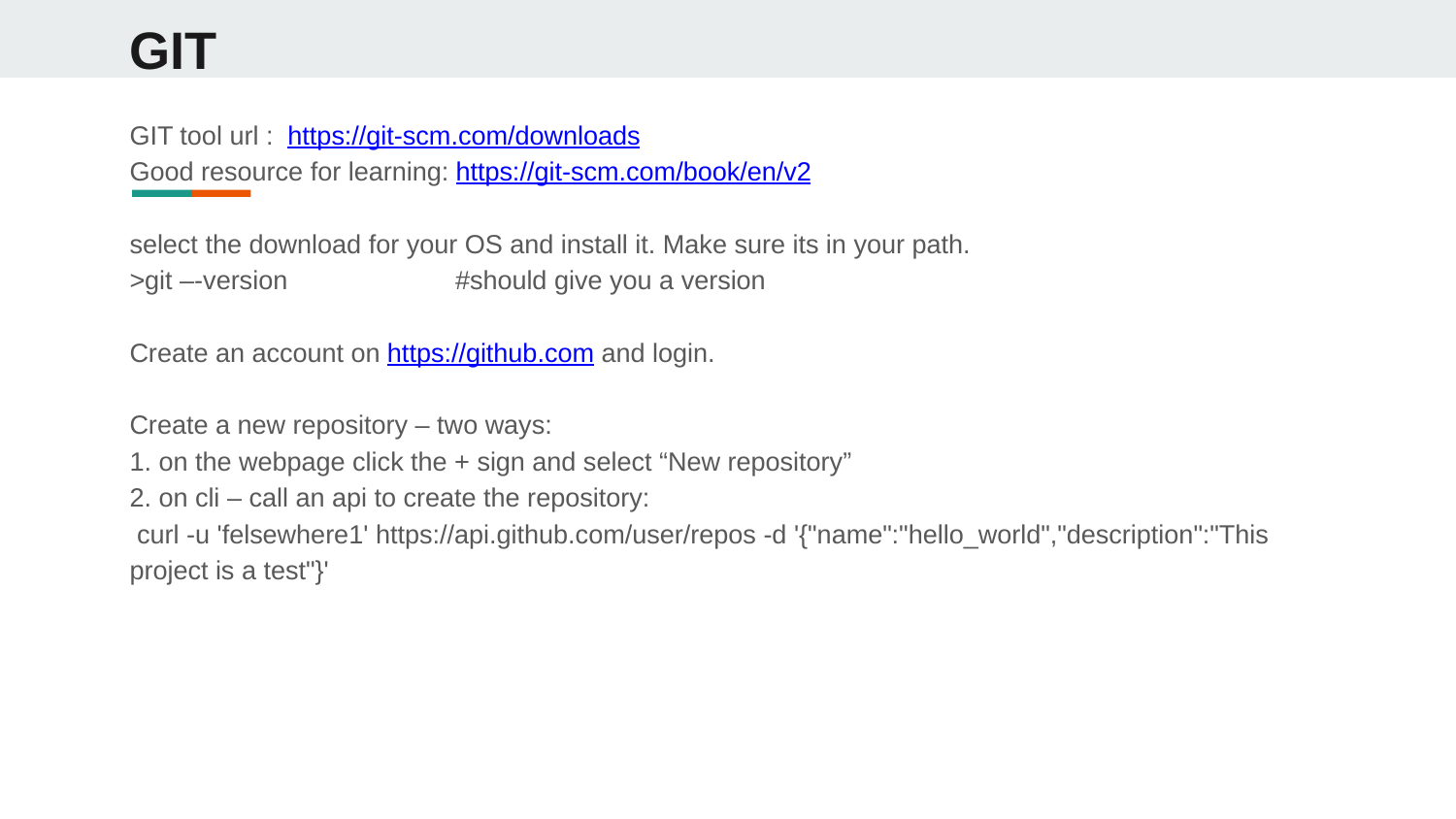

GIT
GIT tool url :  https://git-scm.com/downloads
Good resource for learning: https://git-scm.com/book/en/v2

select the download for your OS and install it. Make sure its in your path.
>git –-version                       #should give you a version

Create an account on https://github.com and login.

Create a new repository – two ways:
1. on the webpage click the + sign and select “New repository”
2. on cli – call an api to create the repository:
 curl -u 'felsewhere1' https://api.github.com/user/repos -d '{"name":"hello_world","description":"This project is a test"}'